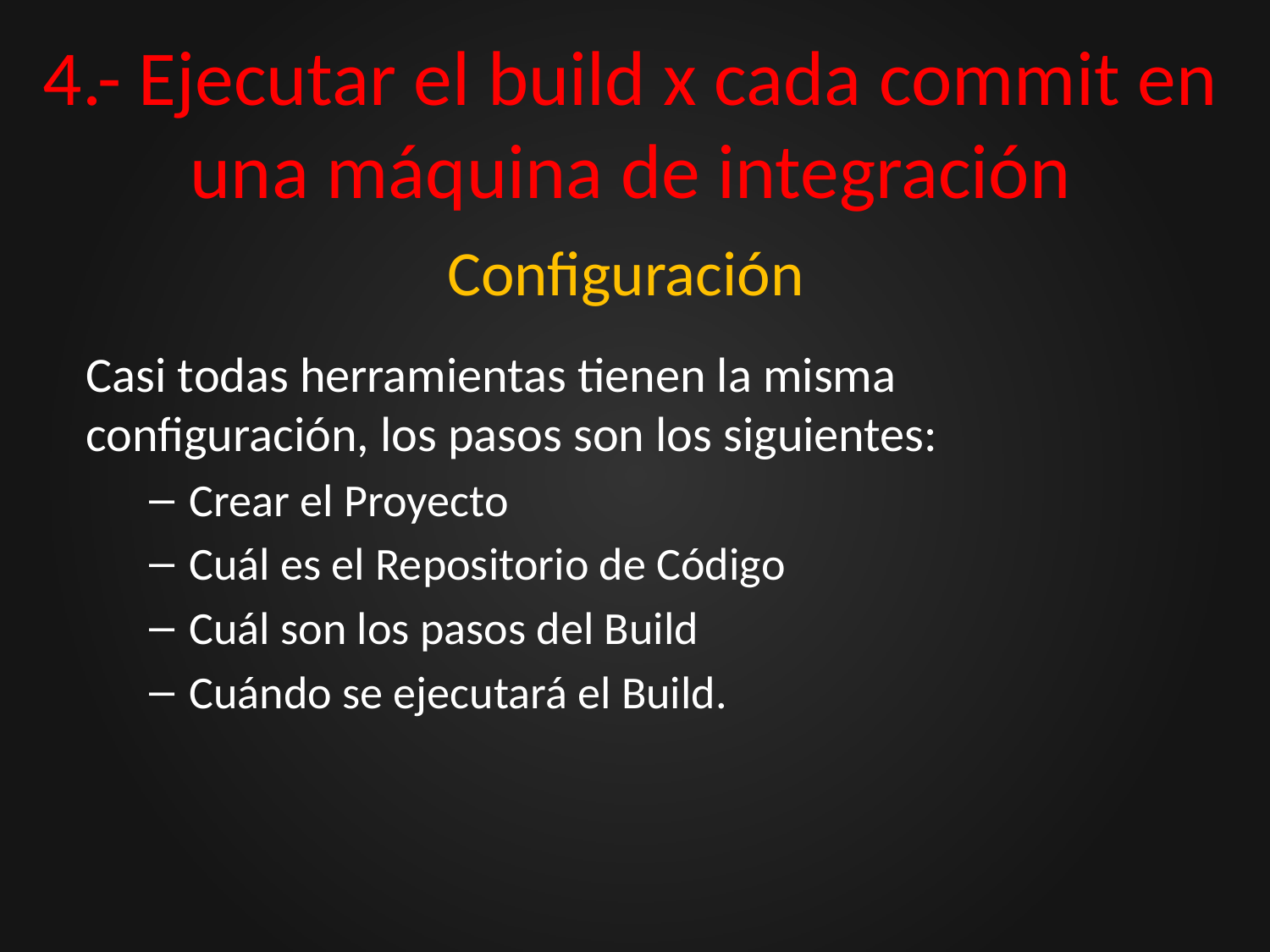

4.- Ejecutar el build x cada commit en una máquina de integración
Configuración
Casi todas herramientas tienen la misma configuración, los pasos son los siguientes:
Crear el Proyecto
Cuál es el Repositorio de Código
Cuál son los pasos del Build
Cuándo se ejecutará el Build.